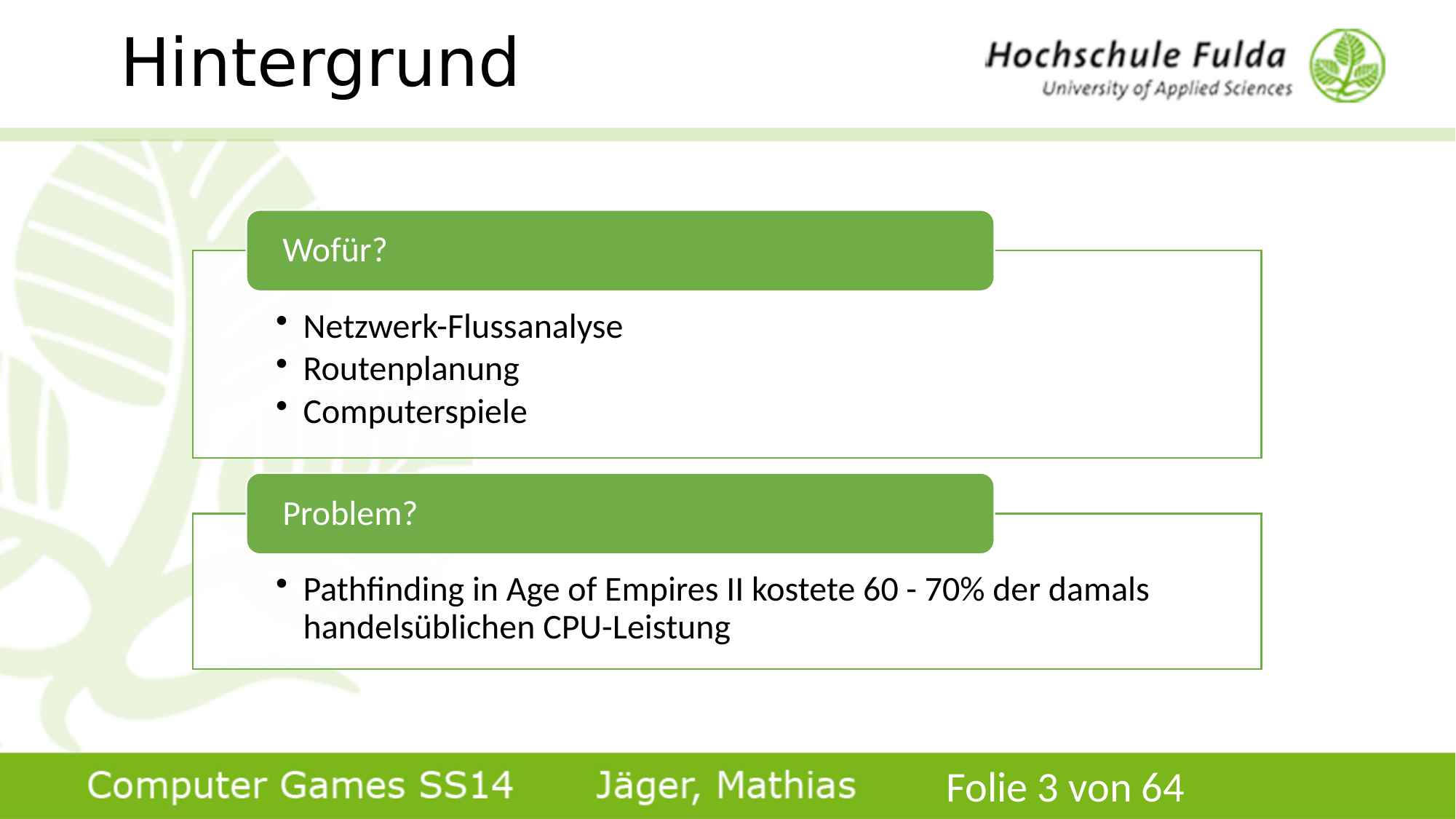

# Hintergrund
Netzwerk-Flussanalyse
Routenplanung
Computerspiele
Wofür?
Pathfinding in Age of Empires II kostete 60 - 70% der damals handelsüblichen CPU-Leistung
Problem?
Folie 3 von 64